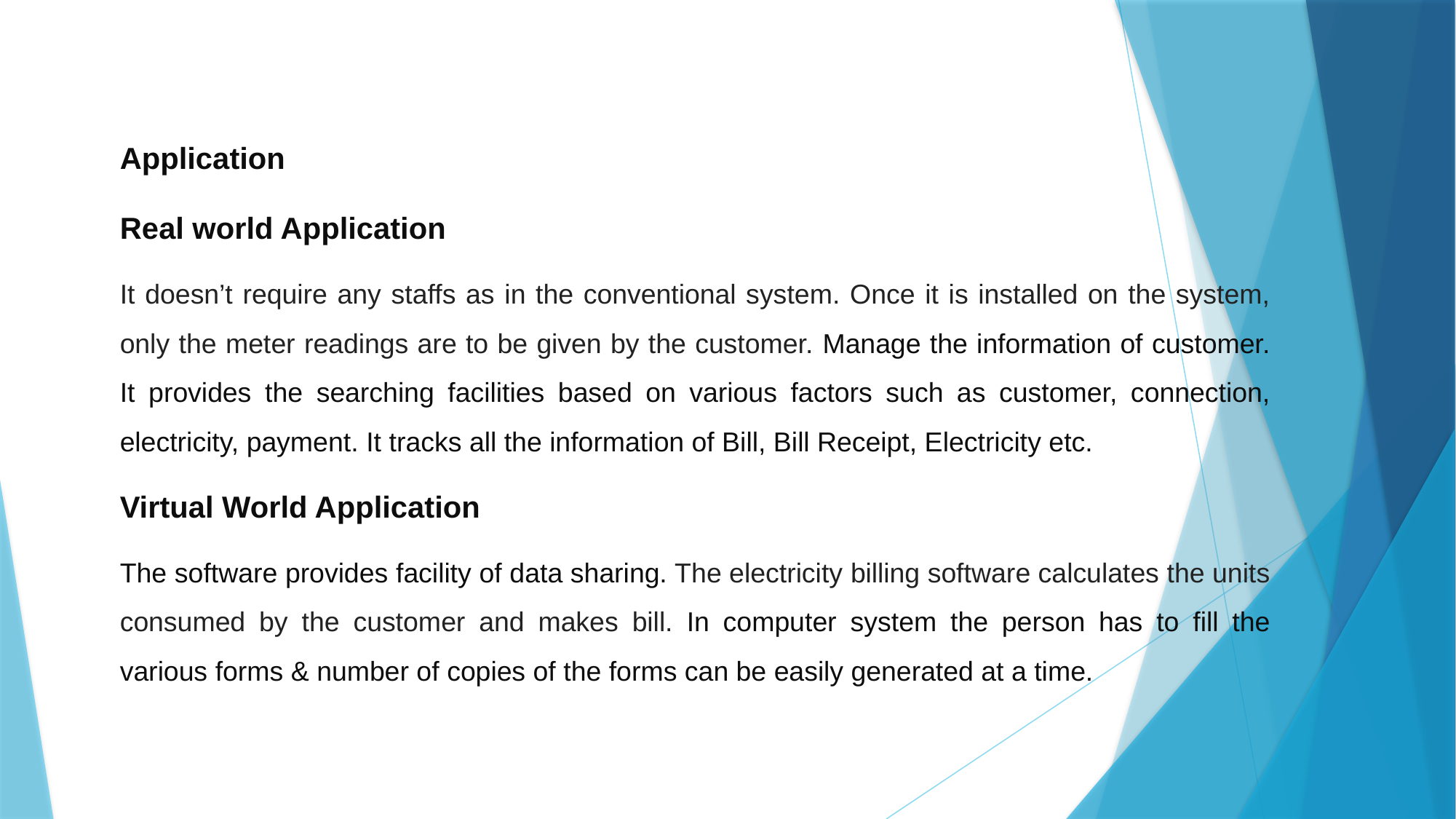

Application
Real world Application
It doesn’t require any staffs as in the conventional system. Once it is installed on the system, only the meter readings are to be given by the customer. Manage the information of customer. It provides the searching facilities based on various factors such as customer, connection, electricity, payment. It tracks all the information of Bill, Bill Receipt, Electricity etc.
Virtual World Application
The software provides facility of data sharing. The electricity billing software calculates the units consumed by the customer and makes bill. In computer system the person has to fill the various forms & number of copies of the forms can be easily generated at a time.